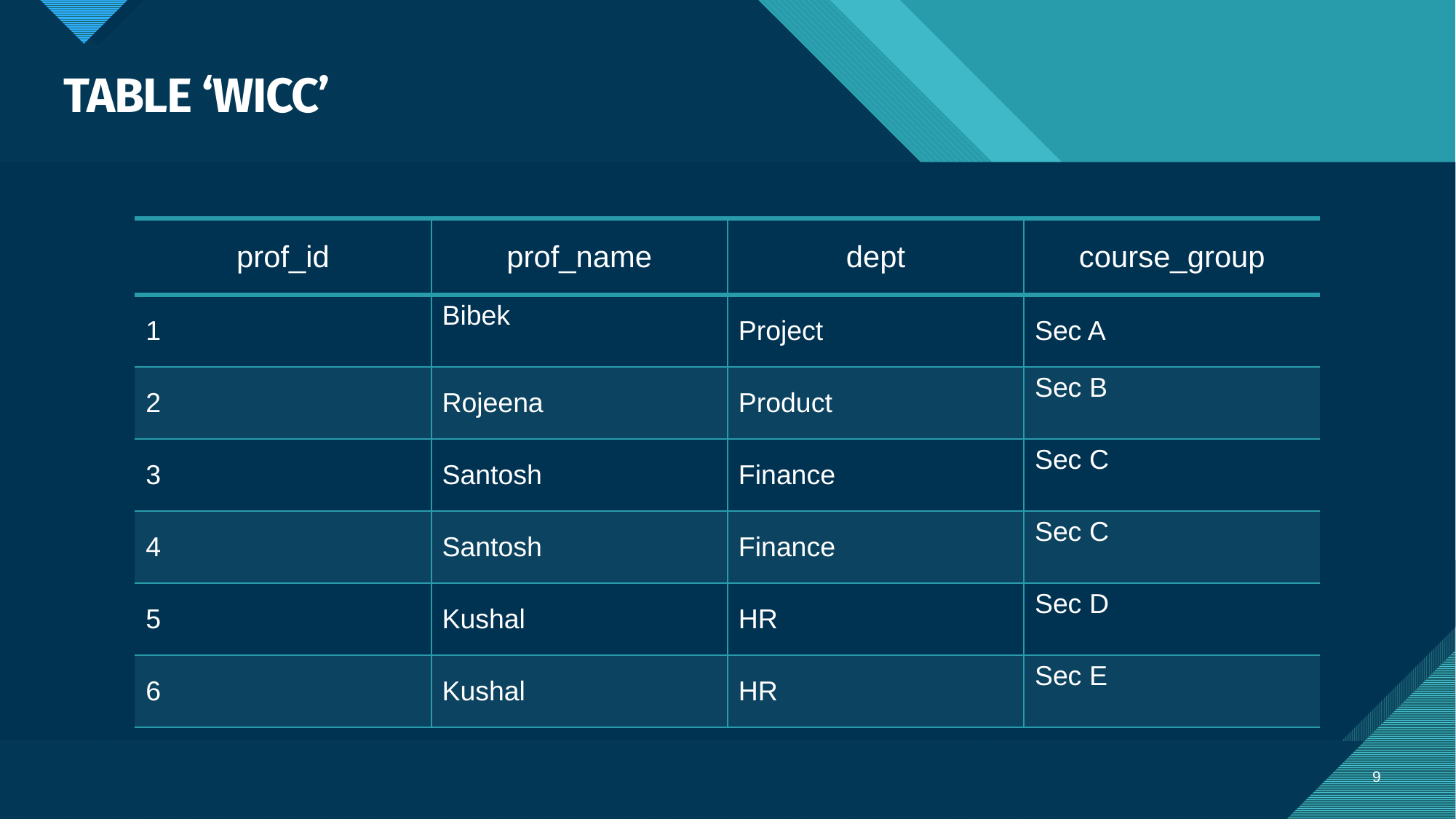

# TABLE ‘WICC’
| prof\_id | prof\_name | dept | course\_group |
| --- | --- | --- | --- |
| 1 | Bibek | Project | Sec A |
| 2 | Rojeena | Product | Sec B |
| 3 | Santosh | Finance | Sec C |
| 4 | Santosh | Finance | Sec C |
| 5 | Kushal | HR | Sec D |
| 6 | Kushal | HR | Sec E |
9